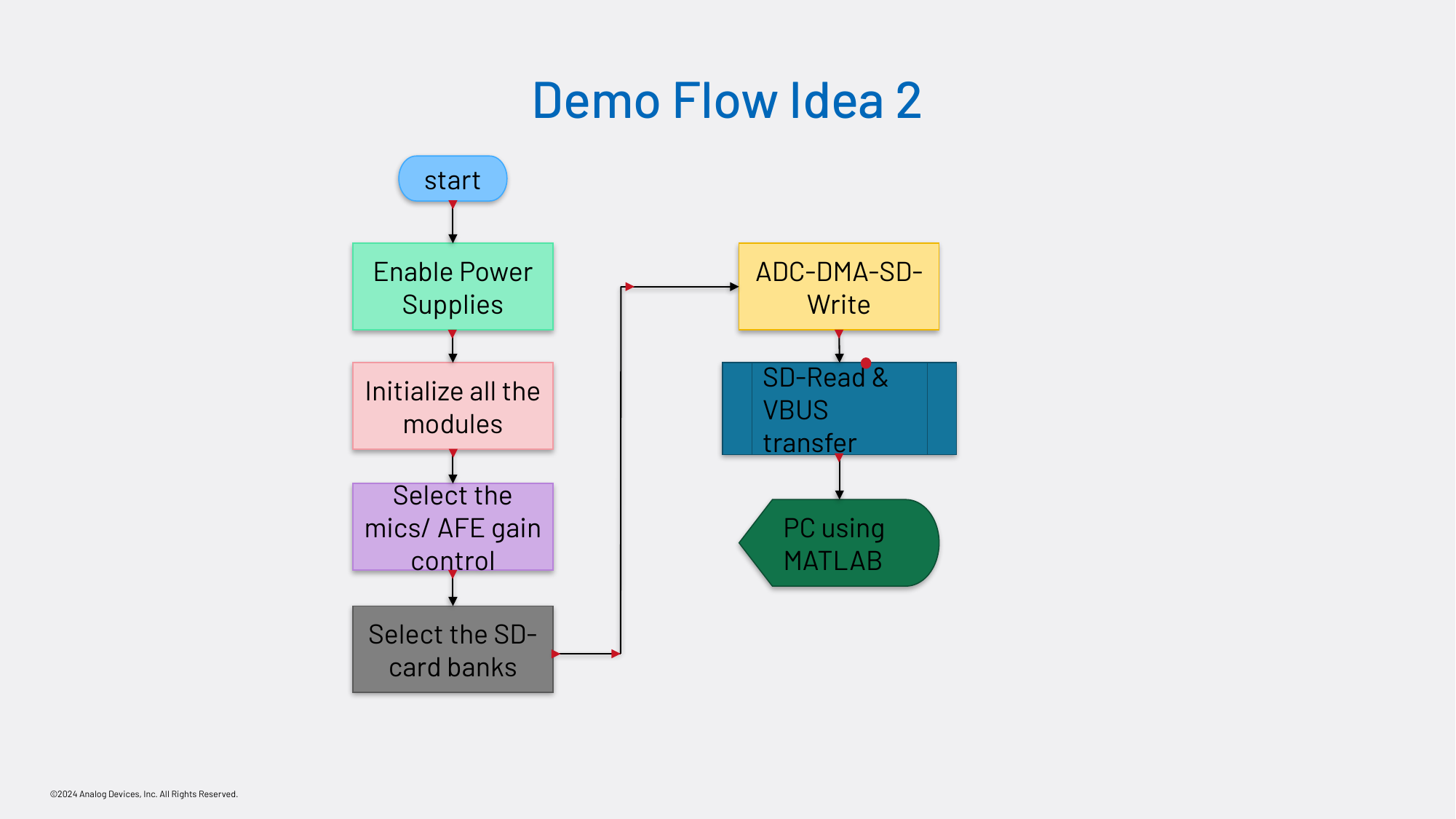

# Demo Flow Idea 2
start
Enable Power Supplies
ADC-DMA-SD-Write

Initialize all the modules
SD-Read & VBUS transfer
Select the mics/ AFE gain control
PC using MATLAB
Select the SD-card banks
©2024 Analog Devices, Inc. All Rights Reserved.